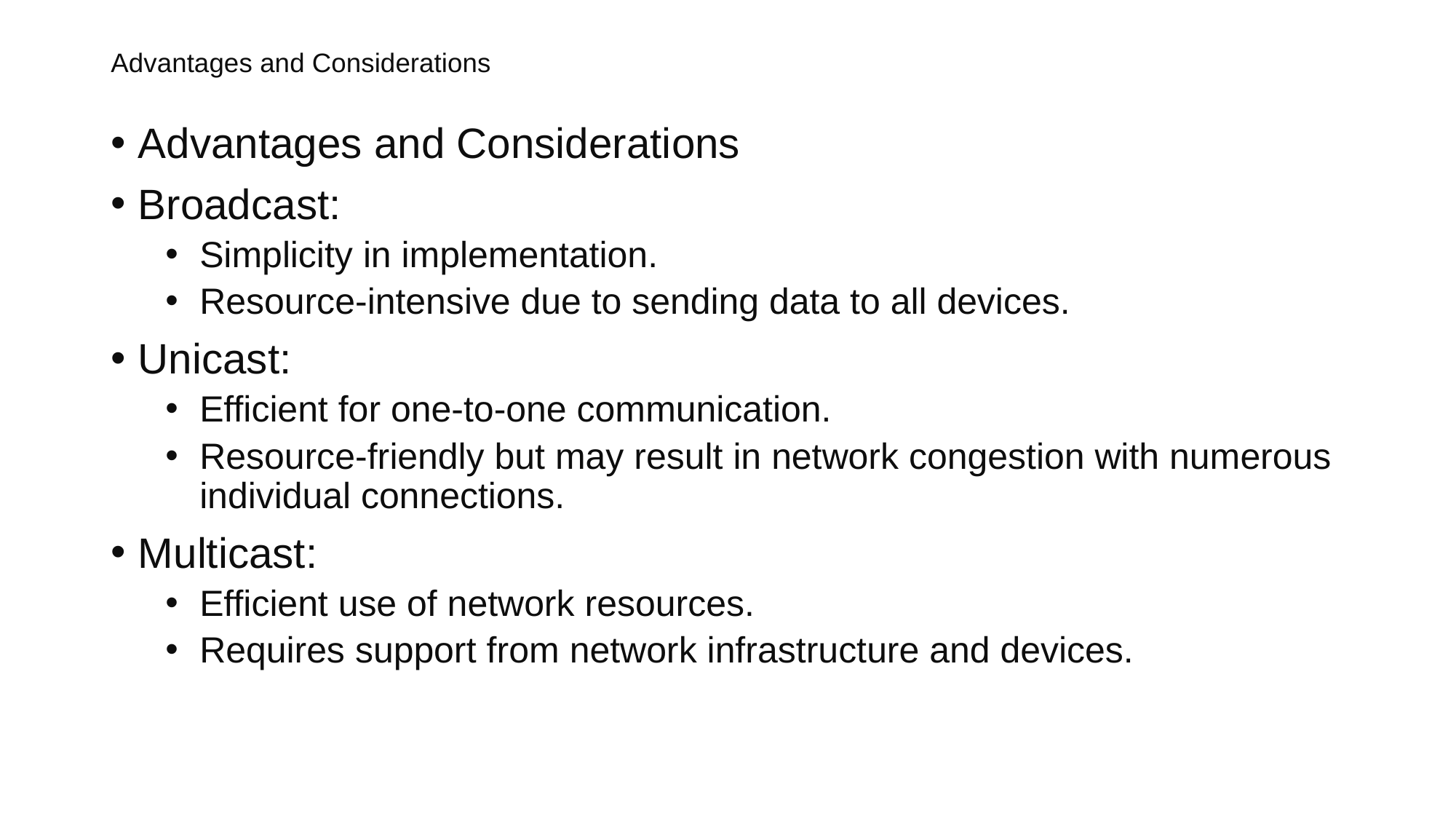

# Advantages and Considerations
Advantages and Considerations
Broadcast:
Simplicity in implementation.
Resource-intensive due to sending data to all devices.
Unicast:
Efficient for one-to-one communication.
Resource-friendly but may result in network congestion with numerous individual connections.
Multicast:
Efficient use of network resources.
Requires support from network infrastructure and devices.